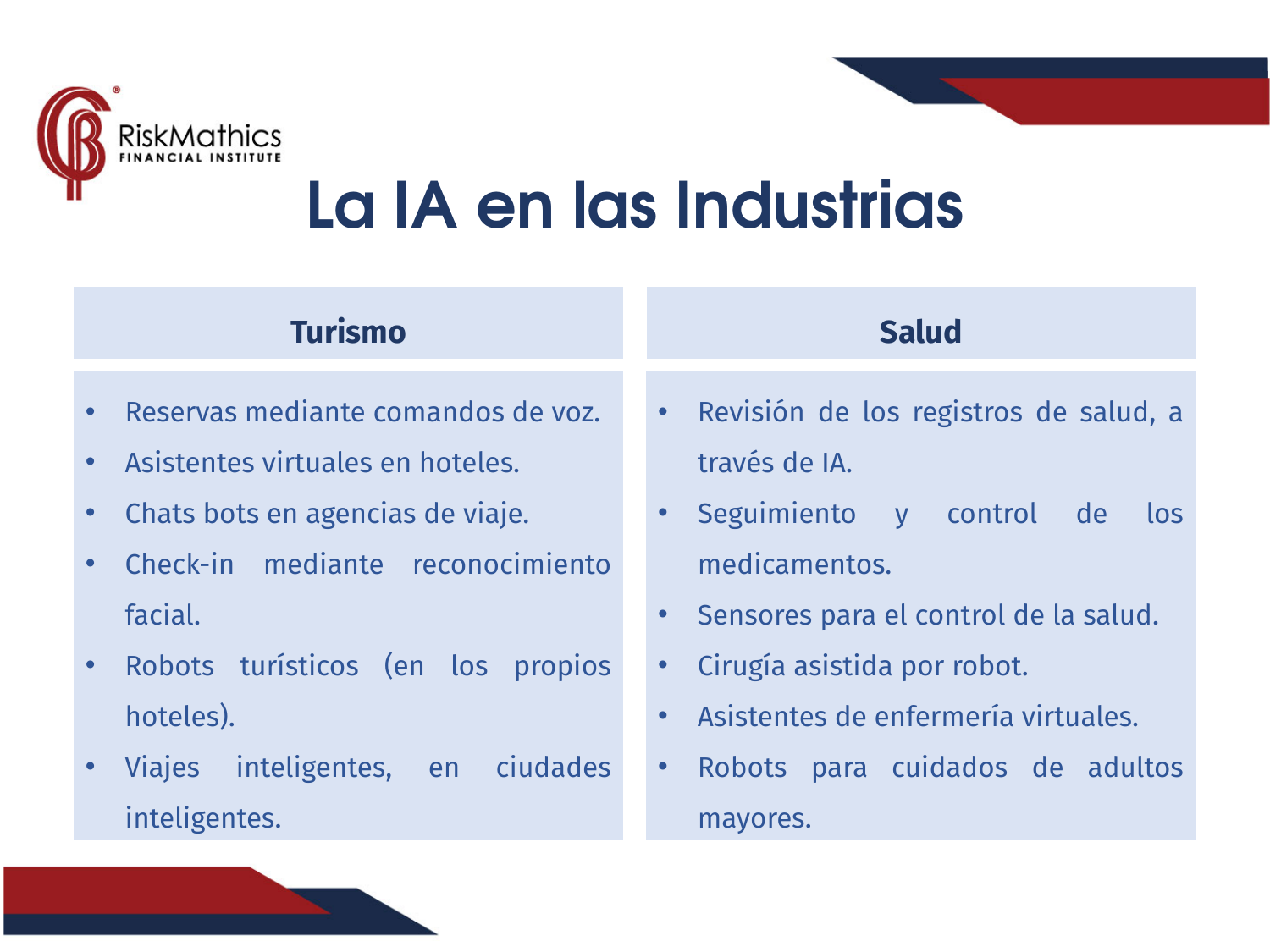

La IA en las Industrias
Turismo

Salud

Reservas mediante comandos de voz.
Asistentes virtuales en hoteles.
Chats bots en agencias de viaje.
Check-in mediante reconocimiento facial.
Robots turísticos (en los propios hoteles).
Viajes inteligentes, en ciudades inteligentes.

Revisión de los registros de salud, a través de IA.
Seguimiento y control de los medicamentos.
Sensores para el control de la salud.
Cirugía asistida por robot.
Asistentes de enfermería virtuales.
Robots para cuidados de adultos mayores.